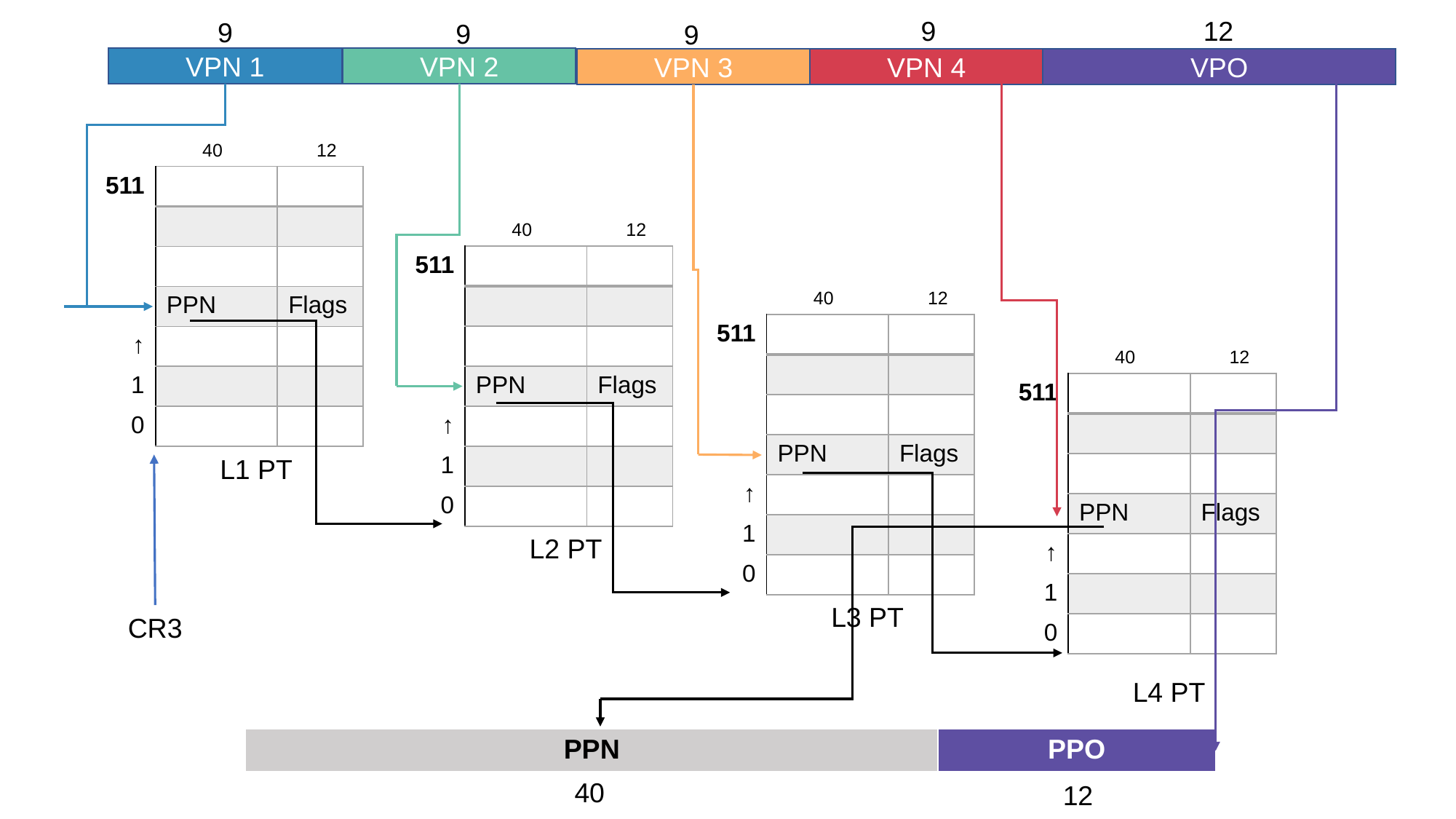

9
12
9
9
9
VPN 1
VPN 2
VPN 3
VPN 4
VPO
12
40
| 511 |  |  |
| --- | --- | --- |
|  |  |  |
|  |  |  |
|  | PPN | Flags |
| ↑ |  |  |
| 1 |  |  |
| 0 |  |  |
12
40
| 511 |  |  |
| --- | --- | --- |
|  |  |  |
|  |  |  |
|  | PPN | Flags |
| ↑ |  |  |
| 1 |  |  |
| 0 |  |  |
12
40
| 511 |  |  |
| --- | --- | --- |
|  |  |  |
|  |  |  |
|  | PPN | Flags |
| ↑ |  |  |
| 1 |  |  |
| 0 |  |  |
12
40
| 511 |  |  |
| --- | --- | --- |
|  |  |  |
|  |  |  |
|  | PPN | Flags |
| ↑ |  |  |
| 1 |  |  |
| 0 |  |  |
L1 PT
L2 PT
L3 PT
CR3
L4 PT
| PPN | PPO |
| --- | --- |
40
12